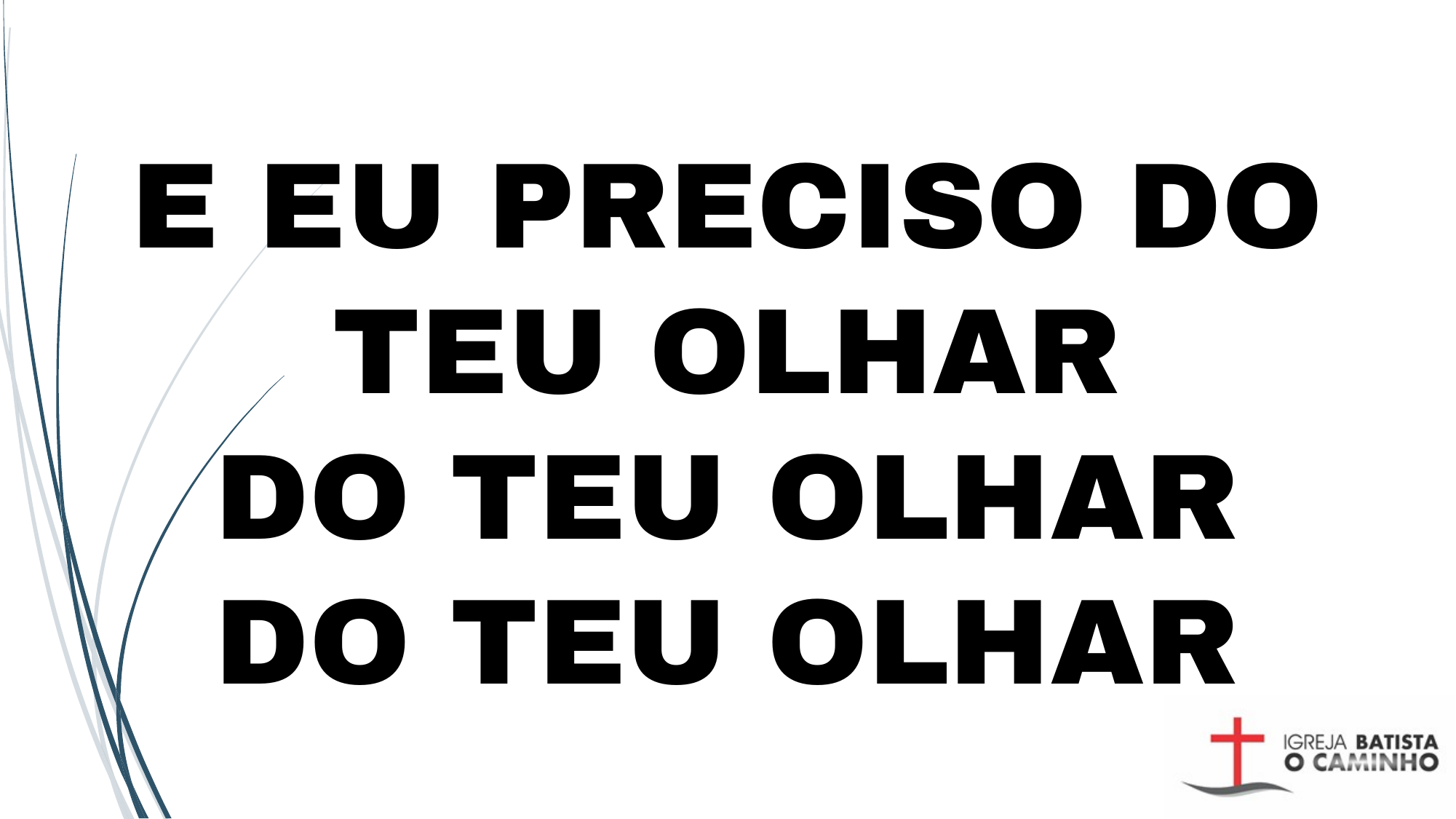

# E EU PRECISO DO TEU OLHAR DO TEU OLHAR DO TEU OLHAR